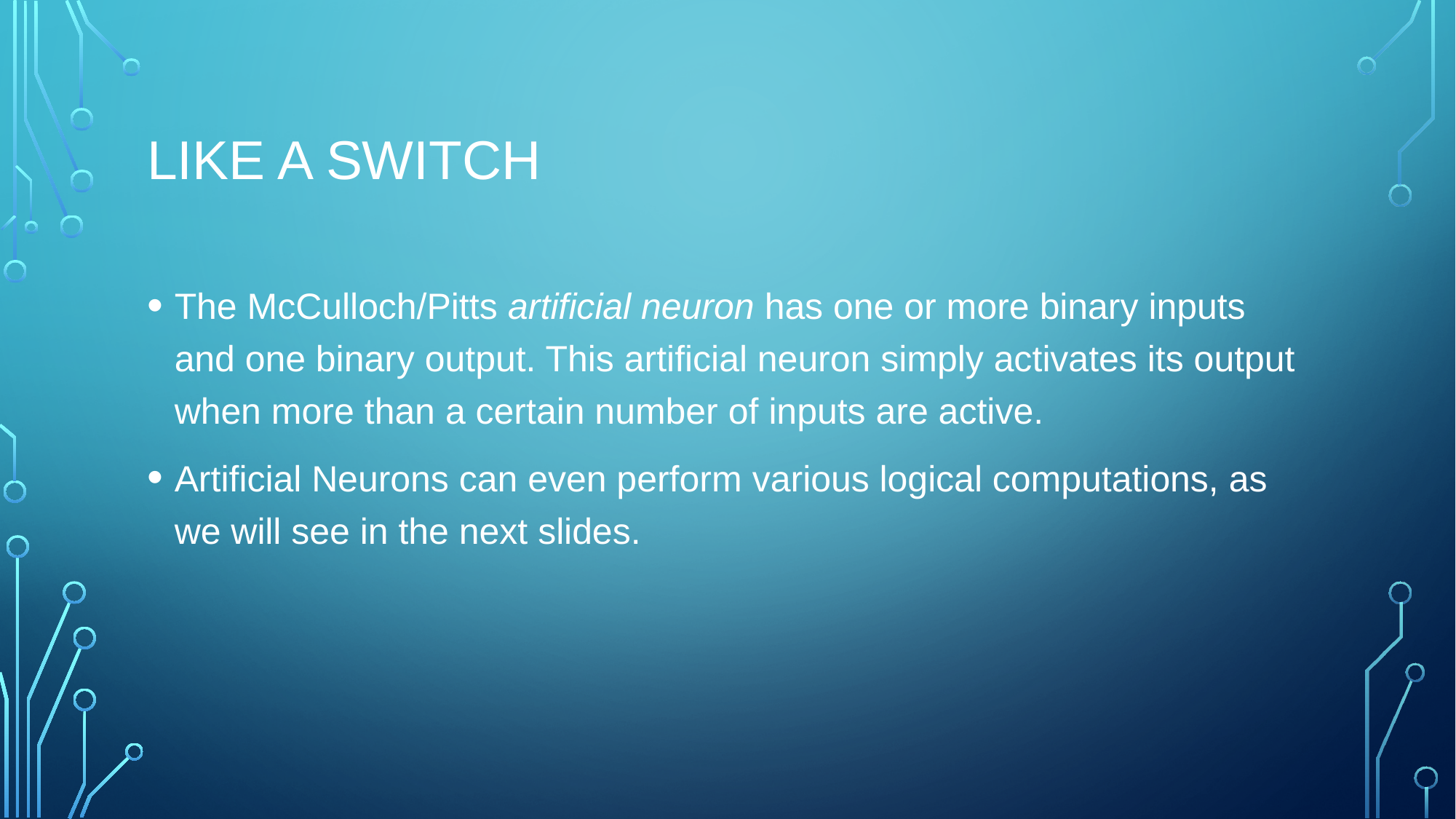

# Like a switch
The McCulloch/Pitts artificial neuron has one or more binary inputs and one binary output. This artificial neuron simply activates its output when more than a certain number of inputs are active.
Artificial Neurons can even perform various logical computations, as we will see in the next slides.